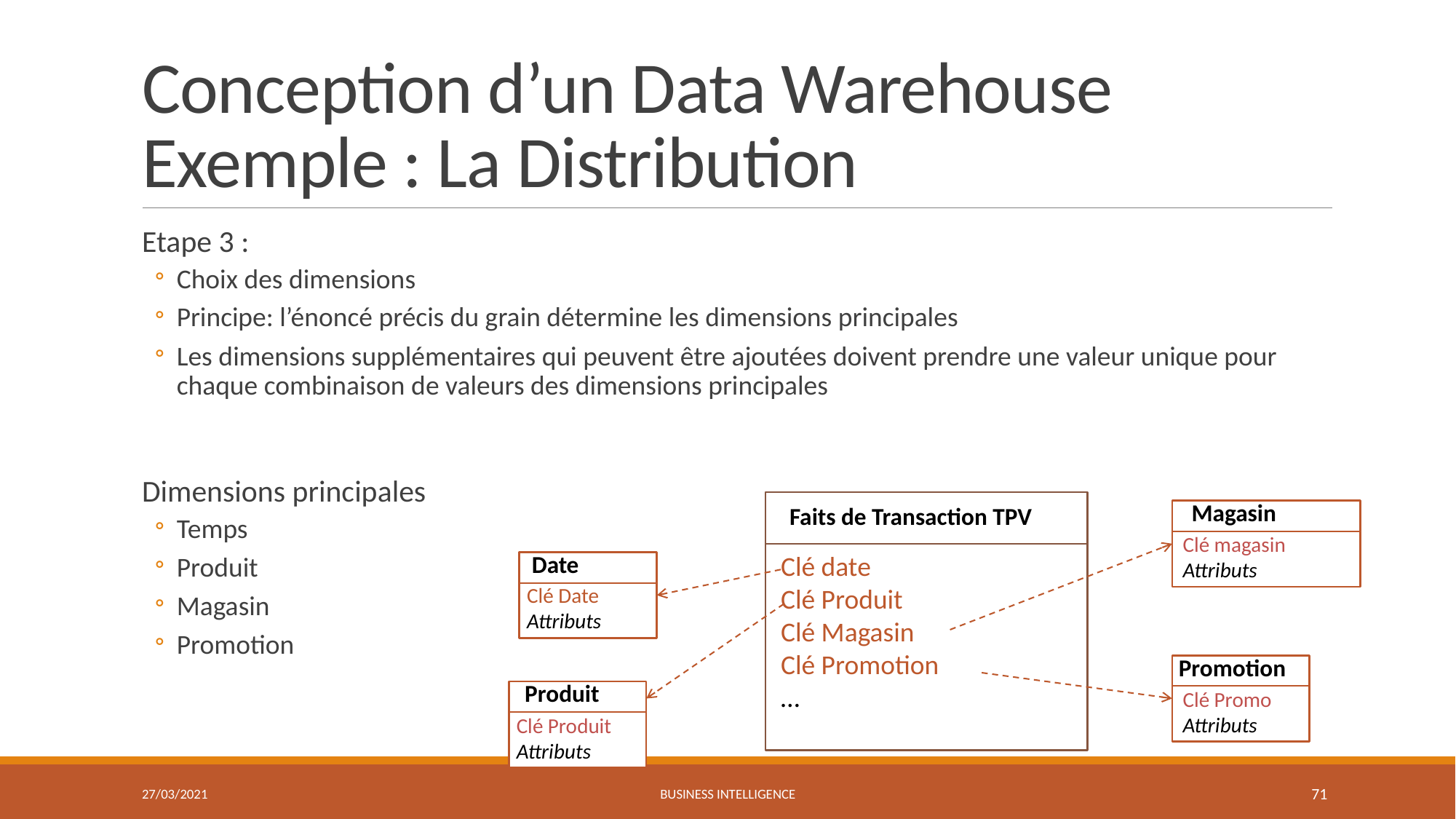

# Conception d’un Data Warehouse Exemple : La Distribution
Etape 3 :
Choix des dimensions
Principe: l’énoncé précis du grain détermine les dimensions principales
Les dimensions supplémentaires qui peuvent être ajoutées doivent prendre une valeur unique pour chaque combinaison de valeurs des dimensions principales

Dimensions principales
Temps
Produit
Magasin
Promotion

Faits de Transaction TPV
Clé date
Clé Produit
Clé Magasin
Clé Promotion
…
Magasin

Clé magasin
Attributs
Date

Clé Date
Attributs
Promotion

Clé Promo
Attributs
Produit

Clé Produit
Attributs
27/03/2021
Business Intelligence
71